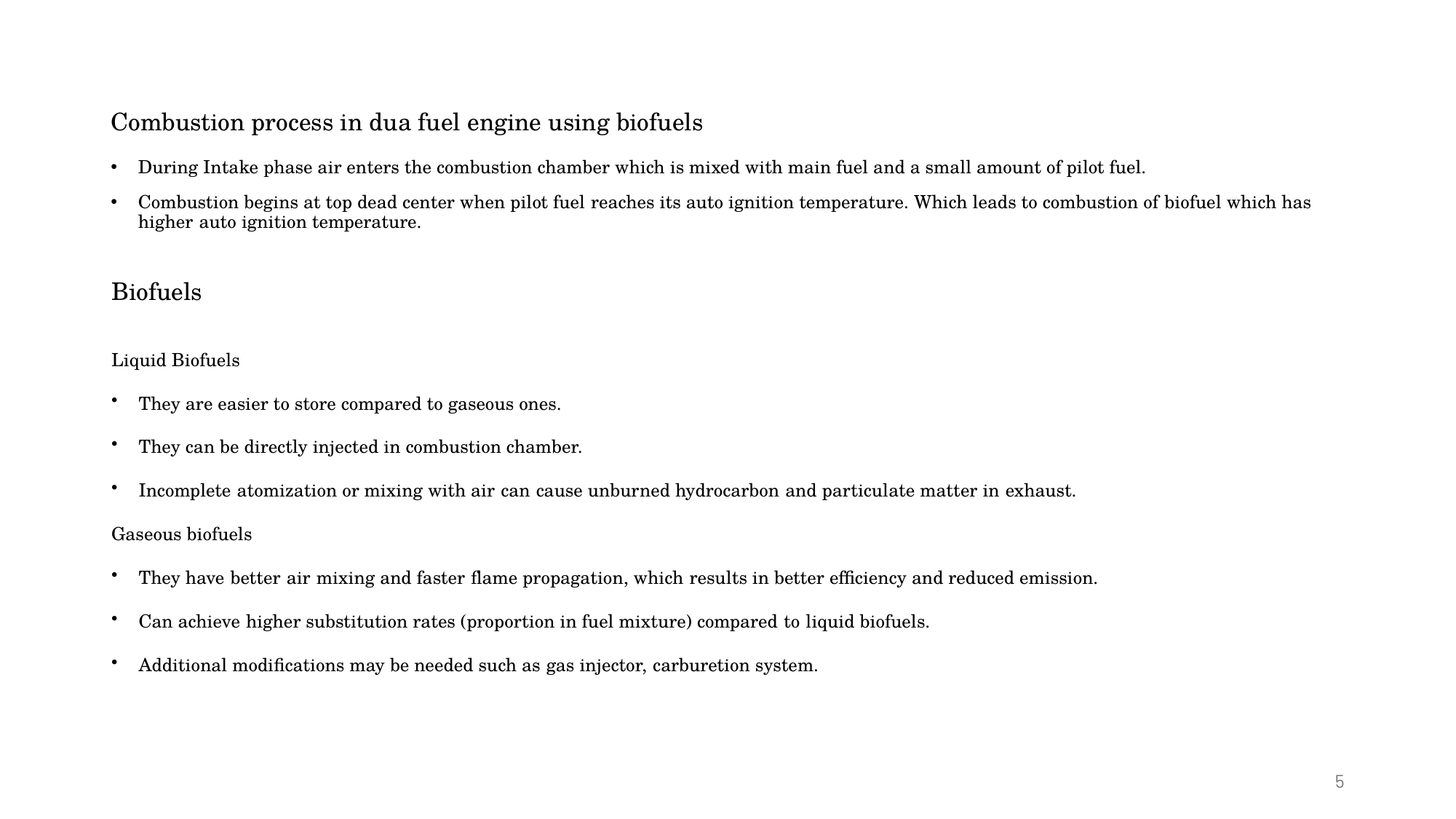

# Combustion process in dua fuel engine using biofuels
During Intake phase air enters the combustion chamber which is mixed with main fuel and a small amount of pilot fuel.
Combustion begins at top dead center when pilot fuel reaches its auto ignition temperature. Which leads to combustion of biofuel which has higher auto ignition temperature.

Biofuels ​
Liquid Biofuels

They are easier to store compared to gaseous ones.​

They can be directly injected in combustion chamber.​

Incomplete atomization or mixing with air can cause unburned hydrocarbon and particulate matter in exhaust.​

Gaseous biofuels

They have better air mixing and faster flame propagation, which results in better efficiency and reduced emission.​

Can achieve higher substitution rates (proportion in fuel mixture) compared to liquid biofuels.​

Additional modifications may be needed such as gas injector, carburetion system.​
5